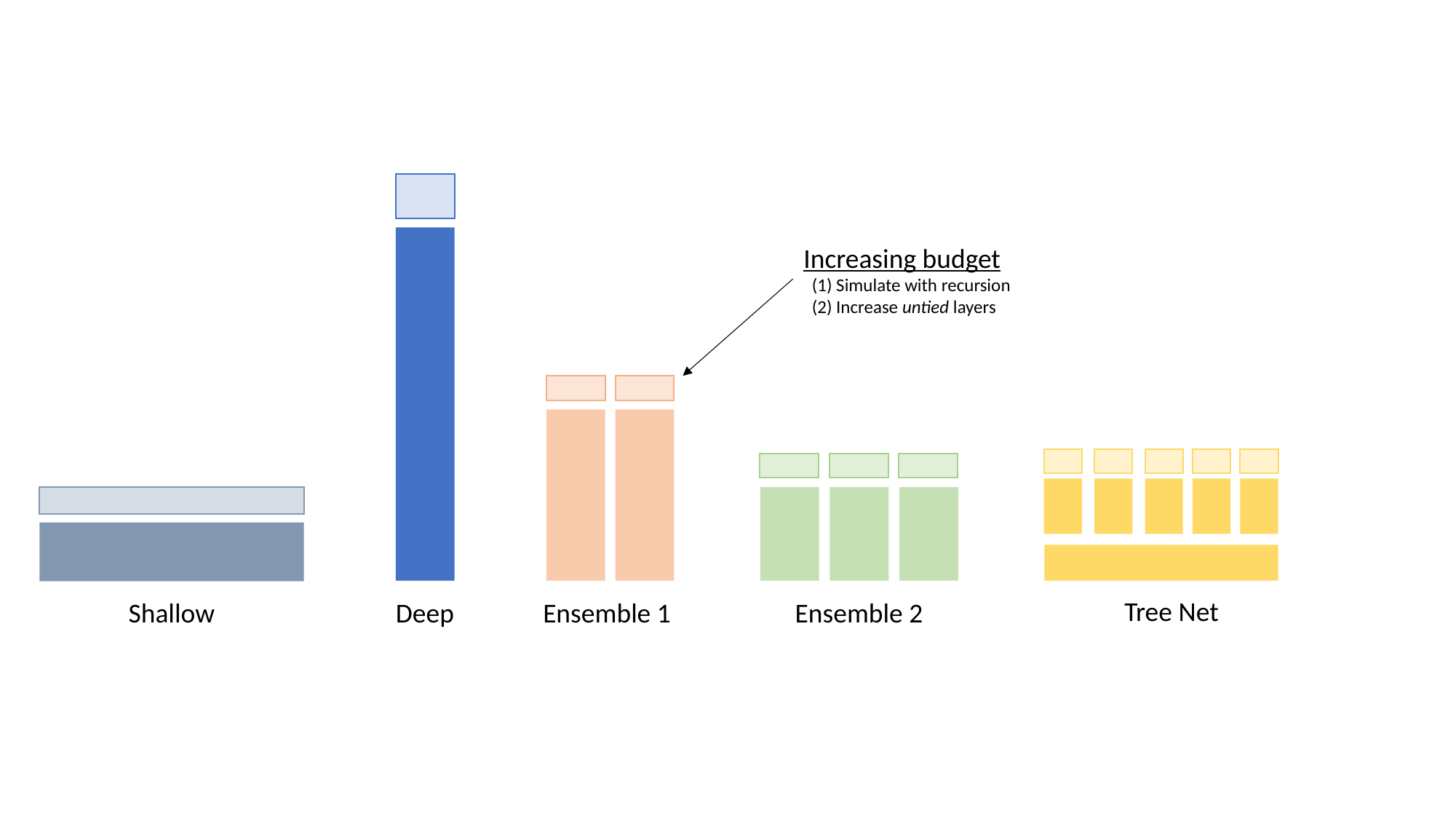

Increasing budget
  (1) Simulate with recursion
  (2) Increase untied layers

Tree Net
Shallow
Deep
Ensemble 1
Ensemble 2